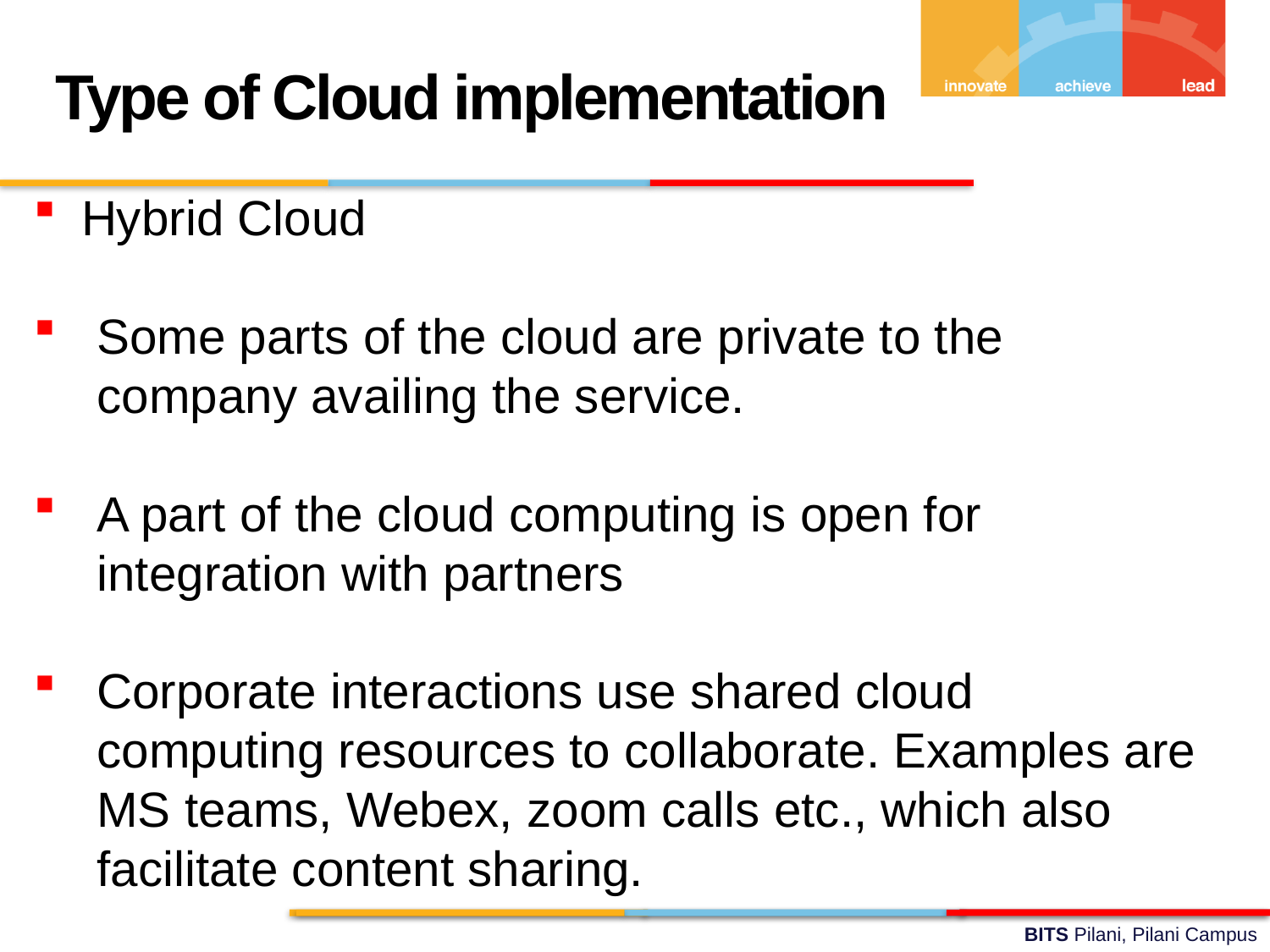

Type of Cloud implementation
Hybrid Cloud

Some parts of the cloud are private to the company availing the service.

A part of the cloud computing is open for integration with partners

Corporate interactions use shared cloud computing resources to collaborate. Examples are MS teams, Webex, zoom calls etc., which also facilitate content sharing.